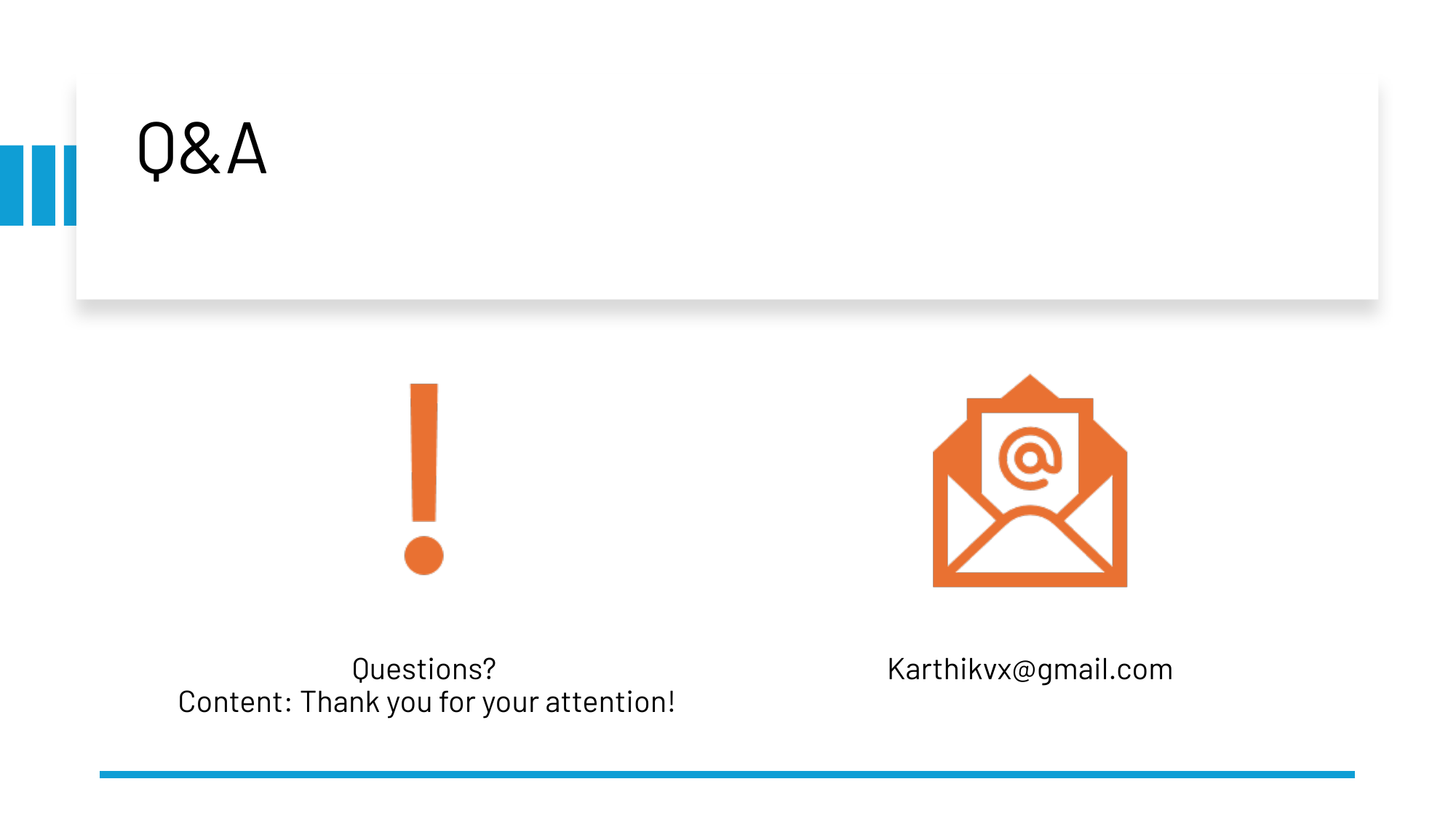

# Q&A

Questions?
 Content: Thank you for your attention!
Karthikvx@gmail.com